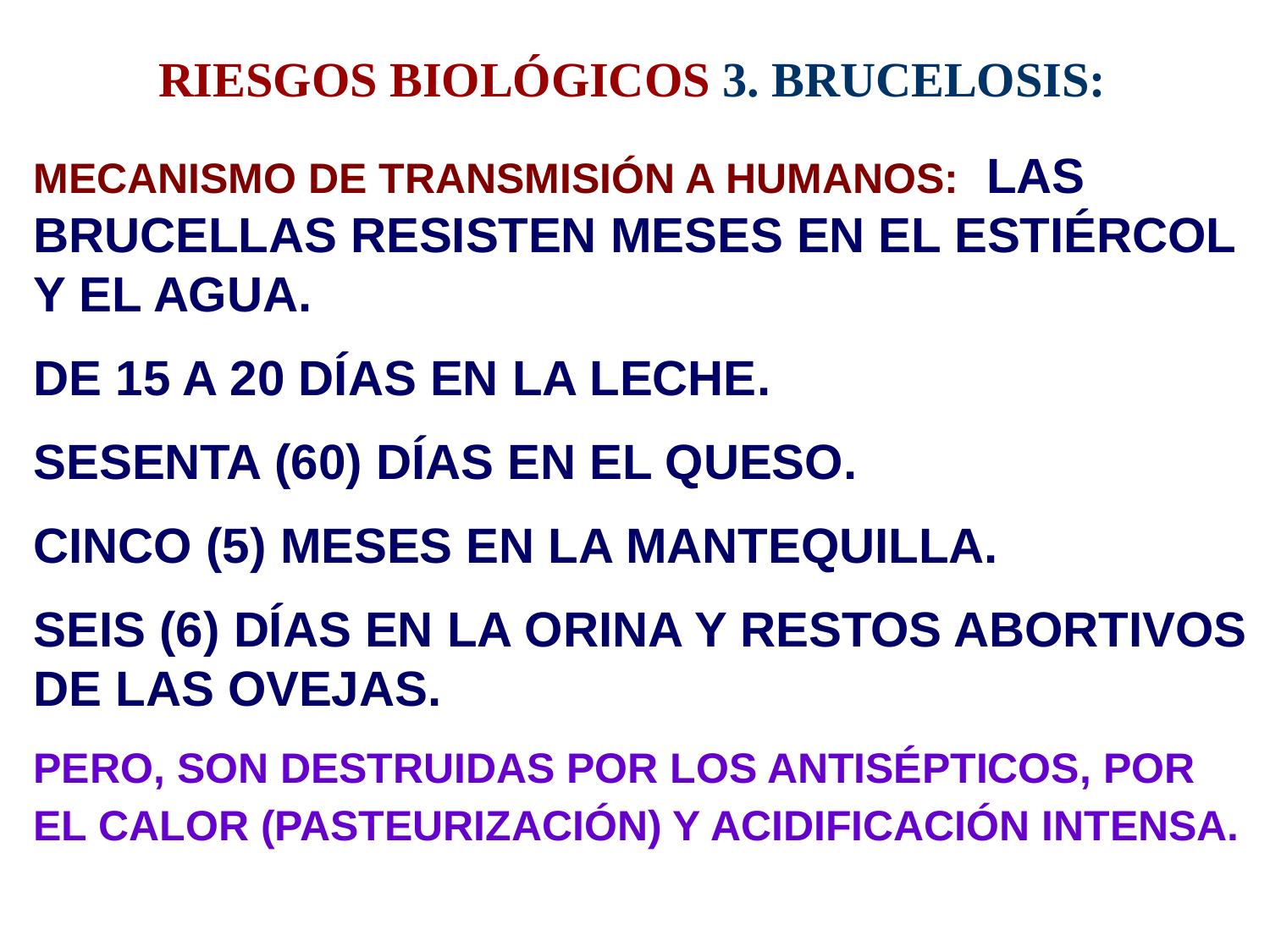

# RIESGOS BIOLÓGICOS 3. BRUCELOSIS:
MECANISMO DE TRANSMISIÓN A HUMANOS:  LAS BRUCELLAS RESISTEN MESES EN EL ESTIÉRCOL Y EL AGUA.
DE 15 A 20 DÍAS EN LA LECHE.
SESENTA (60) DÍAS EN EL QUESO.
CINCO (5) MESES EN LA MANTEQUILLA.
SEIS (6) DÍAS EN LA ORINA Y RESTOS ABORTIVOS DE LAS OVEJAS.
PERO, SON DESTRUIDAS POR LOS ANTISÉPTICOS, POR EL CALOR (PASTEURIZACIÓN) Y ACIDIFICACIÓN INTENSA.